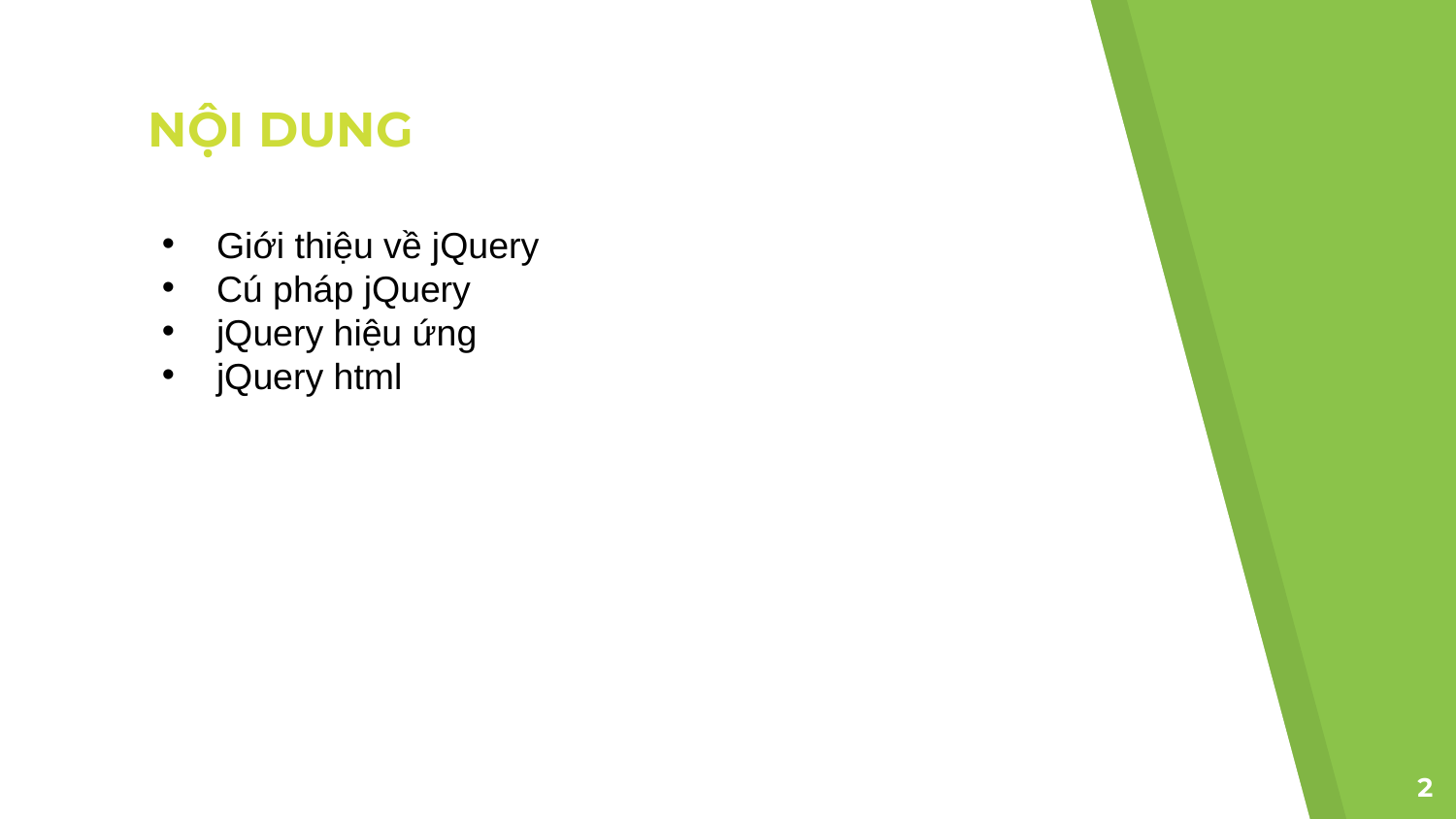

# NỘI DUNG
Giới thiệu về jQuery
Cú pháp jQuery
jQuery hiệu ứng
jQuery html
2